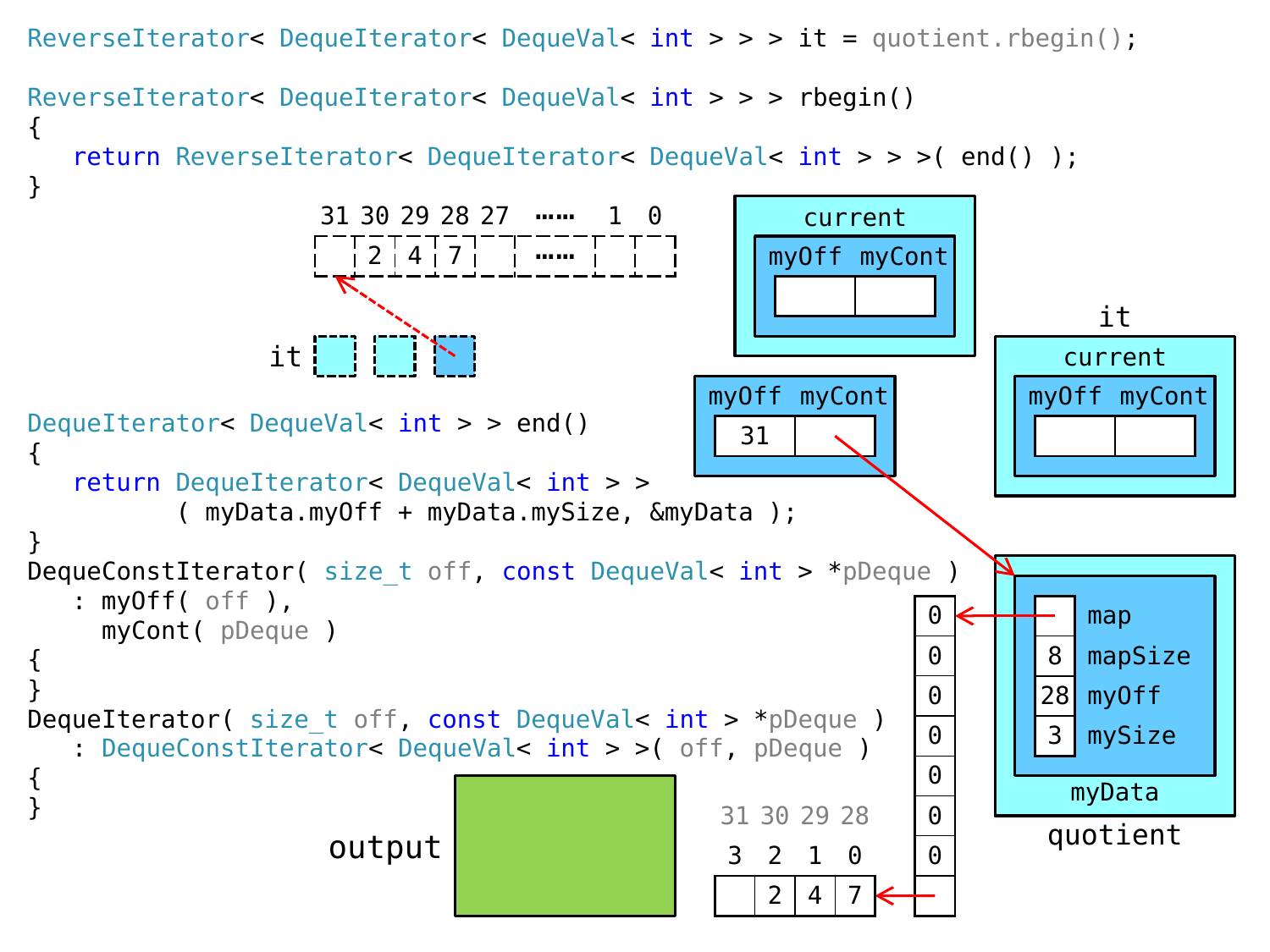

ReverseIterator< DequeIterator< DequeVal< int > > > it = quotient.rbegin();

ReverseIterator< DequeIterator< DequeVal< int > > > rbegin()
{
   return ReverseIterator< DequeIterator< DequeVal< int > > >( end() );
}

DequeIterator< DequeVal< int > > end()
{
   return DequeIterator< DequeVal< int > >
          ( myData.myOff + myData.mySize, &myData );
}
DequeConstIterator( size_t off, const DequeVal< int > *pDeque )
   : myOff( off ),
     myCont( pDeque )
{
}
DequeIterator( size_t off, const DequeVal< int > *pDeque )
   : DequeConstIterator< DequeVal< int > >( off, pDeque )
{
}
| 31 | 30 | 29 | 28 | 27 | ⋯⋯ | 1 | 0 |
| --- | --- | --- | --- | --- | --- | --- | --- |
|  | 2 | 4 | 7 |  | ⋯⋯ |  |  |

current

myOff
myCont
|  |  |
| --- | --- |
it
it

current

myOff
myCont
myOff
myCont
| 31 |  |
| --- | --- |
|  |  |
| --- | --- |

| 0 |
| --- |
| 0 |
| 0 |
| 0 |
| 0 |
| 0 |
| 0 |
|  |
|  | map |
| --- | --- |
| 8 | mapSize |
| 28 | myOff |
| 3 | mySize |

myData
| 31 | 30 | 29 | 28 |
| --- | --- | --- | --- |
| 3 | 2 | 1 | 0 |
|  | 2 | 4 | 7 |
output
quotient